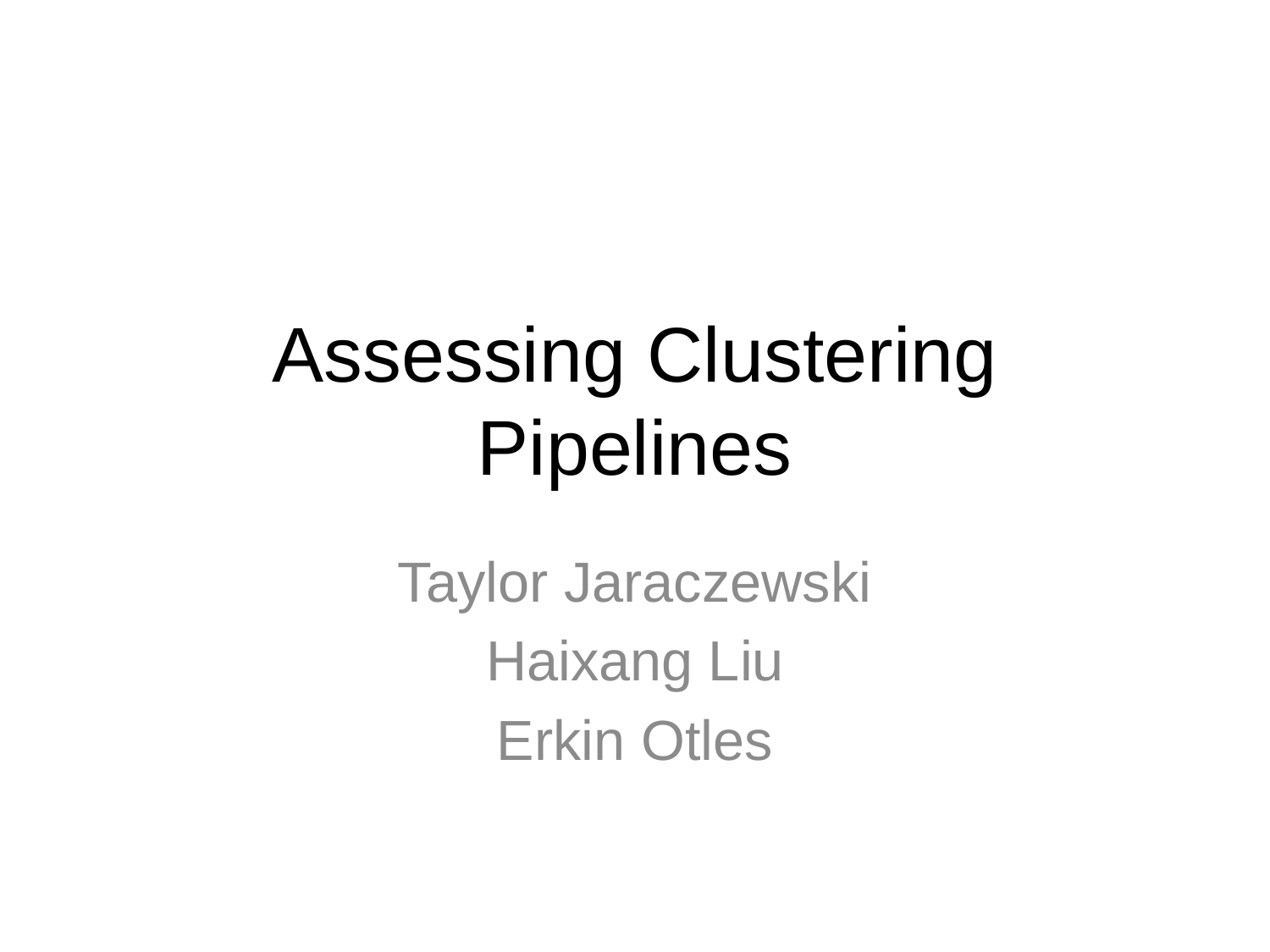

# Assessing Clustering Pipelines
Taylor Jaraczewski
Haixang Liu
Erkin Otles